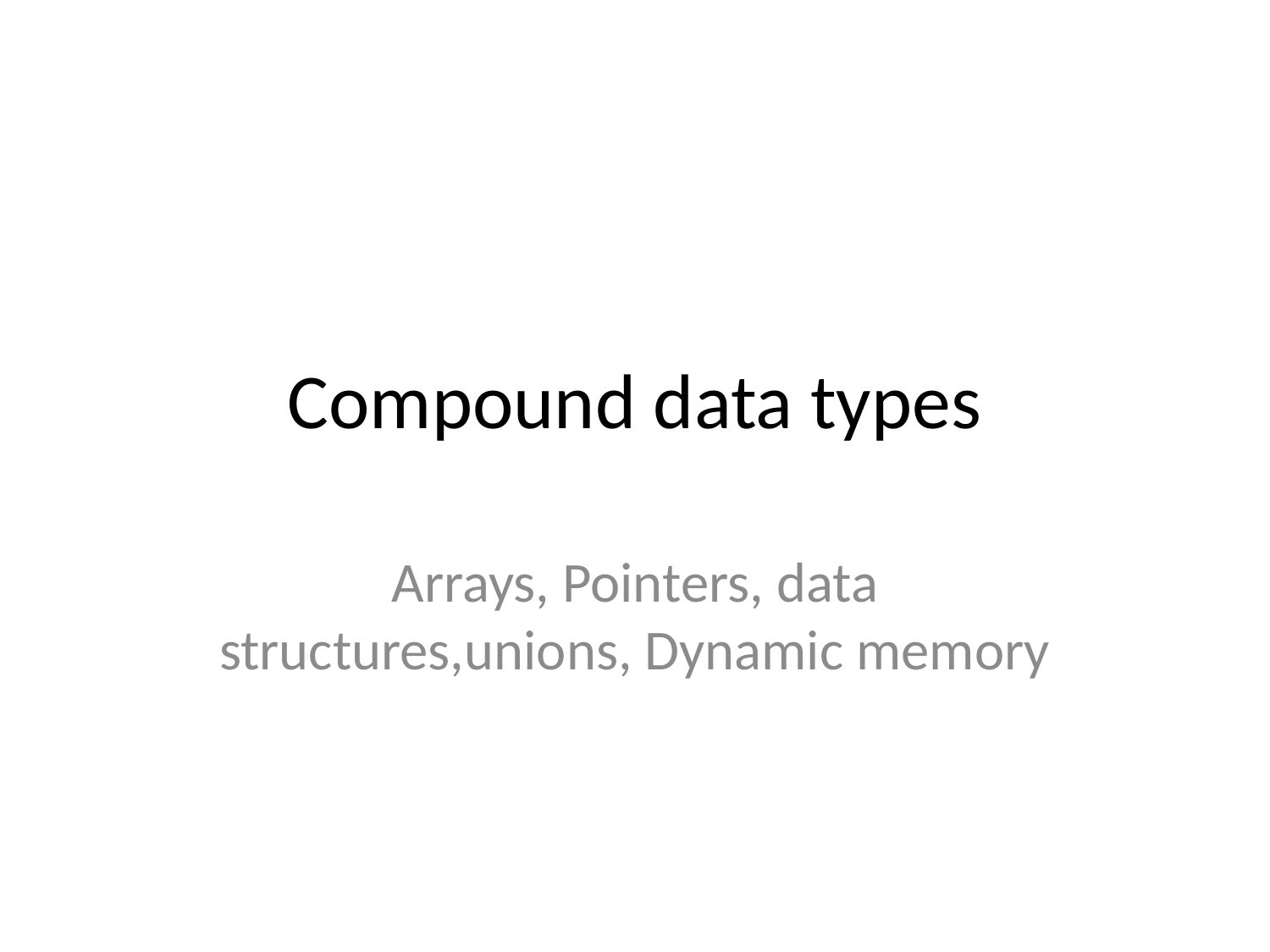

# Compound data types
Arrays, Pointers, data structures,unions, Dynamic memory